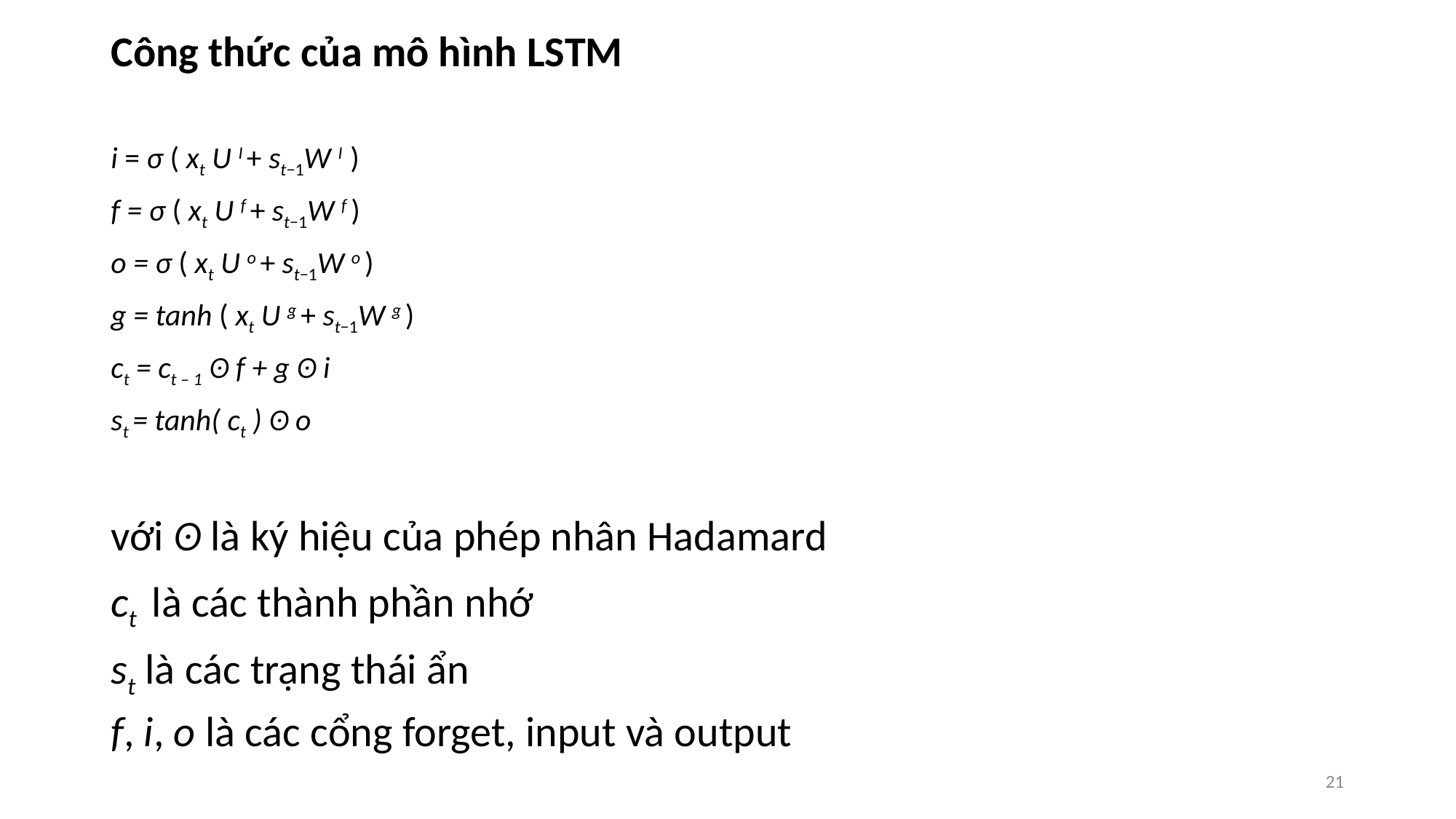

Công thức của mô hình LSTM

i = σ ( xt​ U I + st−1​W I  )
f = σ ( xt​ U f + st−1​W f )
o = σ ( xt​ U o + st−1​W o )
g = tanh ( xt​ U g + st−1​W g )
ct = ct – 1 ʘ f + g ʘ i
st = tanh( ct ) ʘ o

với ʘ là ký hiệu của phép nhân Hadamard
ct  là các thành phần nhớ
st là các trạng thái ẩn
f, i, o là các cổng forget, input và output
21